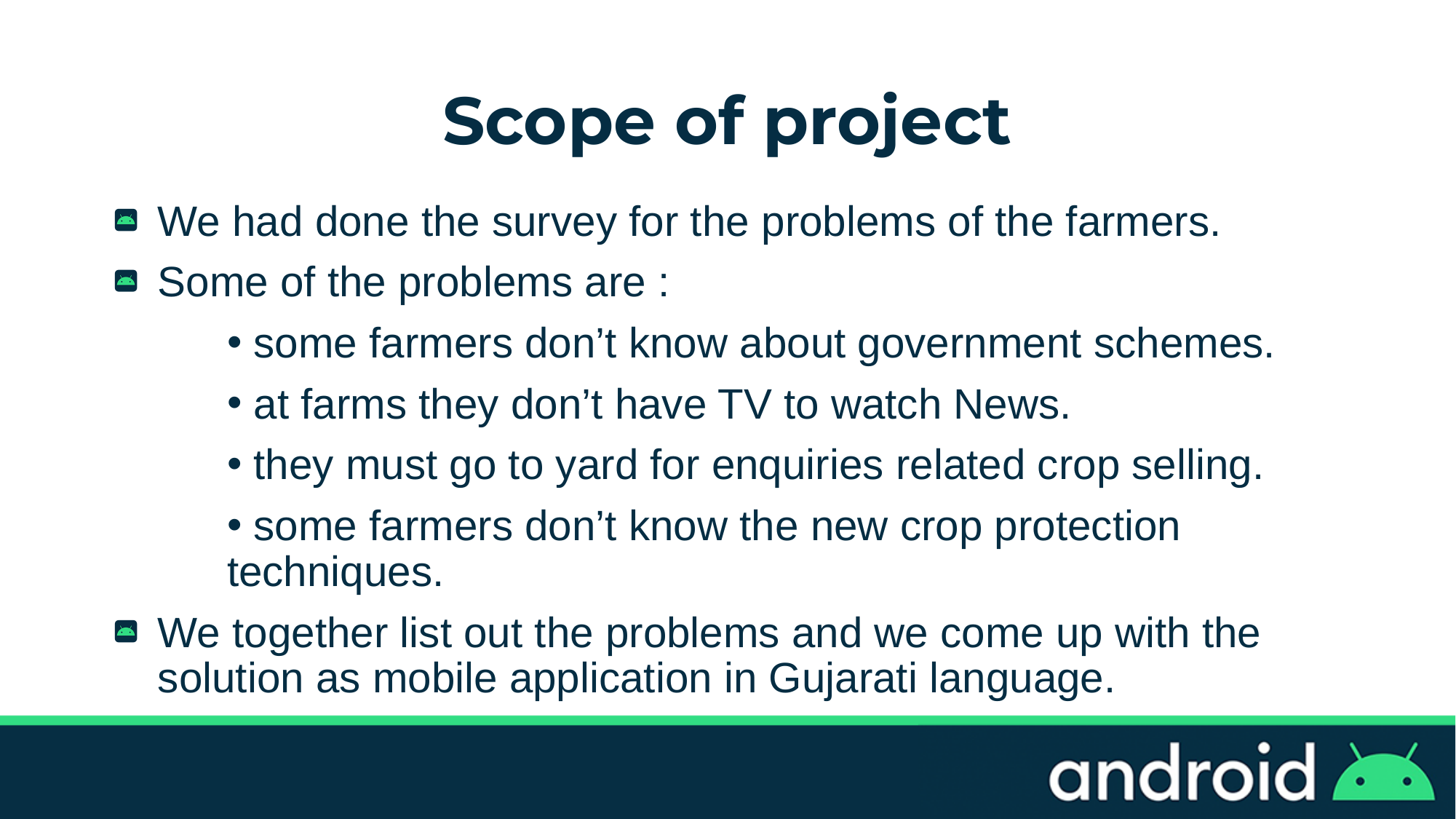

# Scope of project
We had done the survey for the problems of the farmers.
Some of the problems are :
 some farmers don’t know about government schemes.
 at farms they don’t have TV to watch News.
 they must go to yard for enquiries related crop selling.
 some farmers don’t know the new crop protection techniques.
We together list out the problems and we come up with the solution as mobile application in Gujarati language.